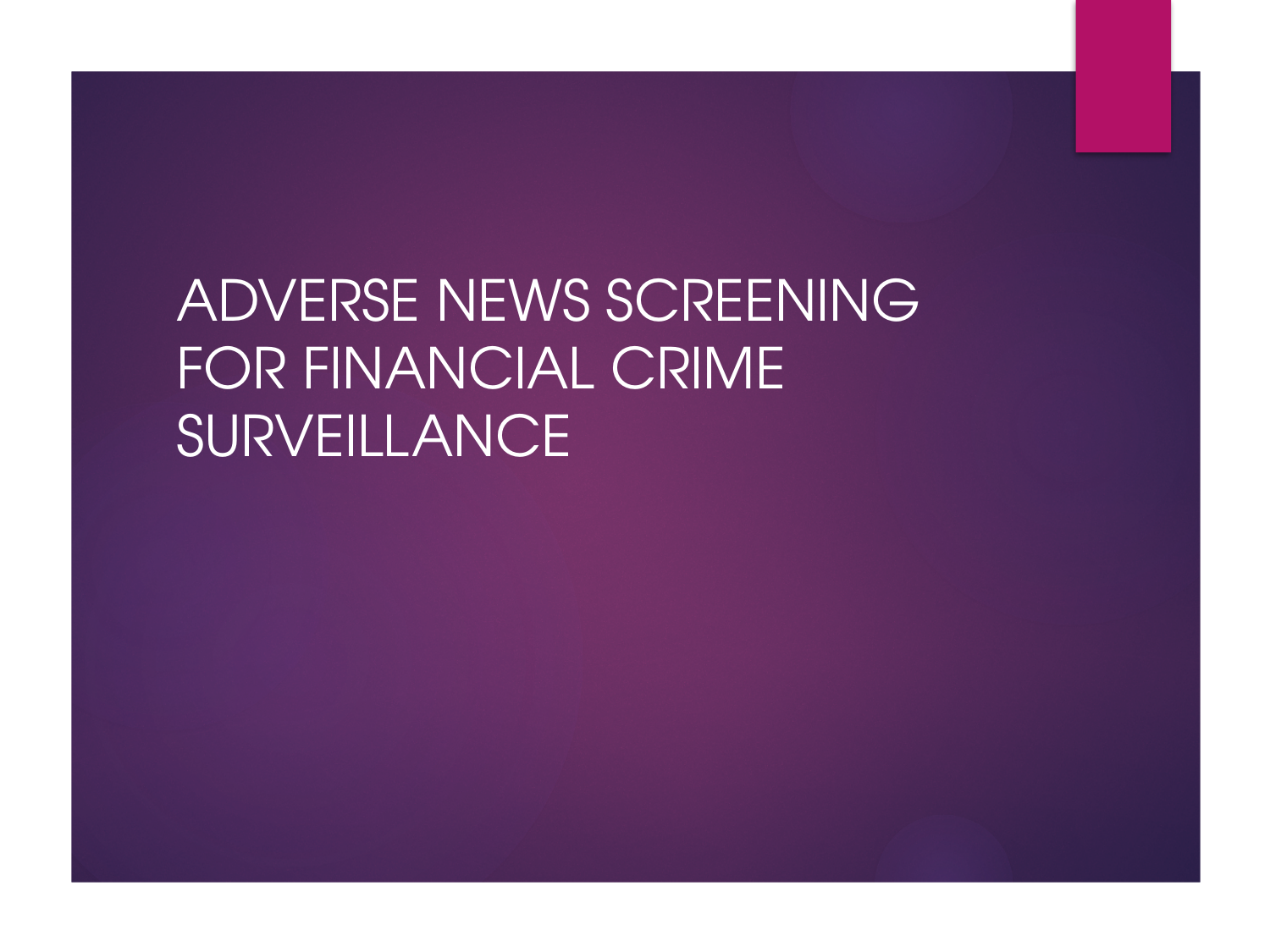

Adverse News Screening for Financial Crime Surveillance
#